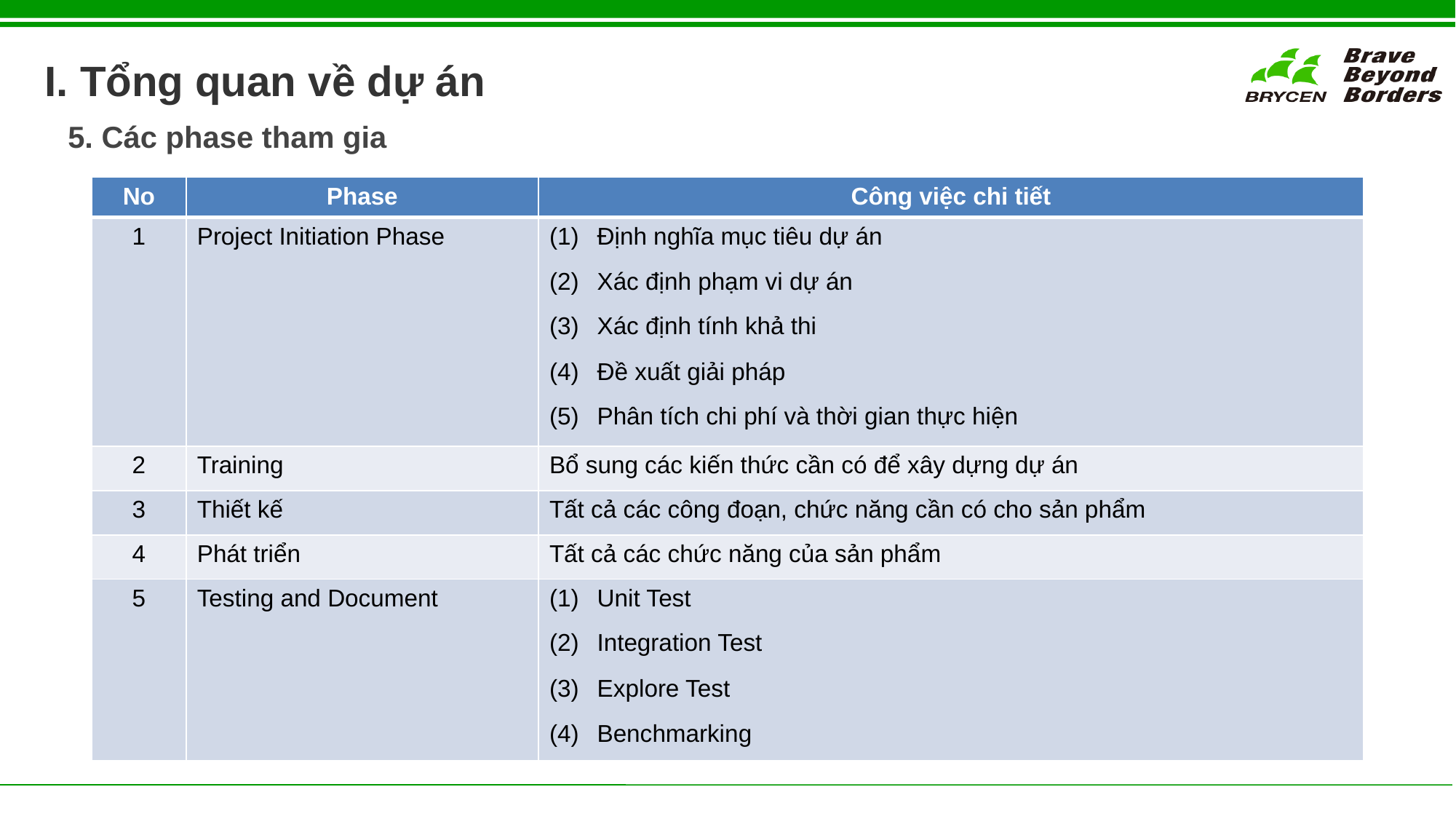

I. Tổng quan về dự án
5. Các phase tham gia
| No | Phase | Công việc chi tiết |
| --- | --- | --- |
| 1 | Project Initiation Phase | Định nghĩa mục tiêu dự án Xác định phạm vi dự án Xác định tính khả thi Đề xuất giải pháp Phân tích chi phí và thời gian thực hiện |
| 2 | Training | Bổ sung các kiến thức cần có để xây dựng dự án |
| 3 | Thiết kế | Tất cả các công đoạn, chức năng cần có cho sản phẩm |
| 4 | Phát triển | Tất cả các chức năng của sản phẩm |
| 5 | Testing and Document | Unit Test Integration Test Explore Test Benchmarking |